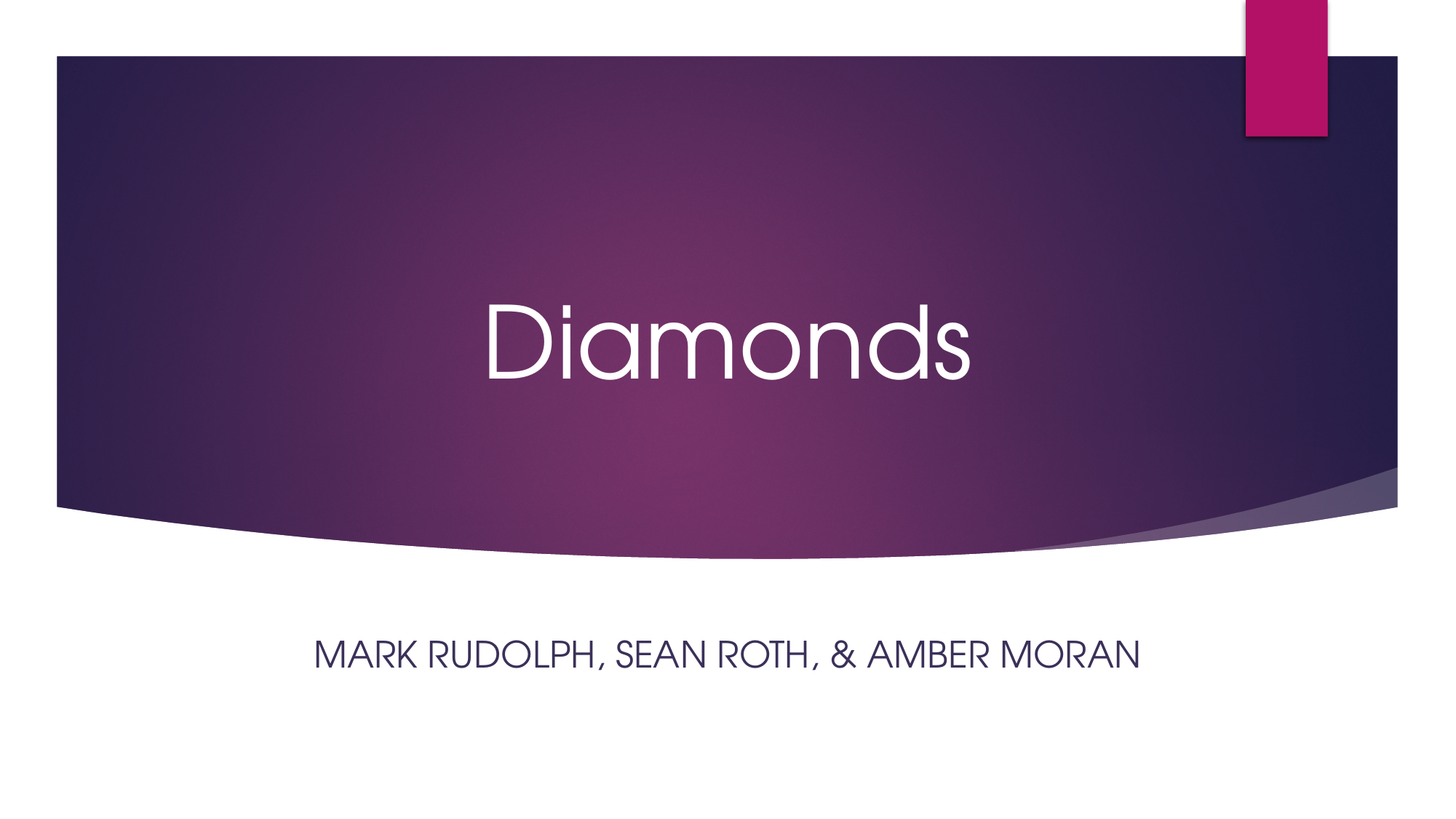

# Diamonds

Mark Rudolph, Sean Roth, & Amber Moran